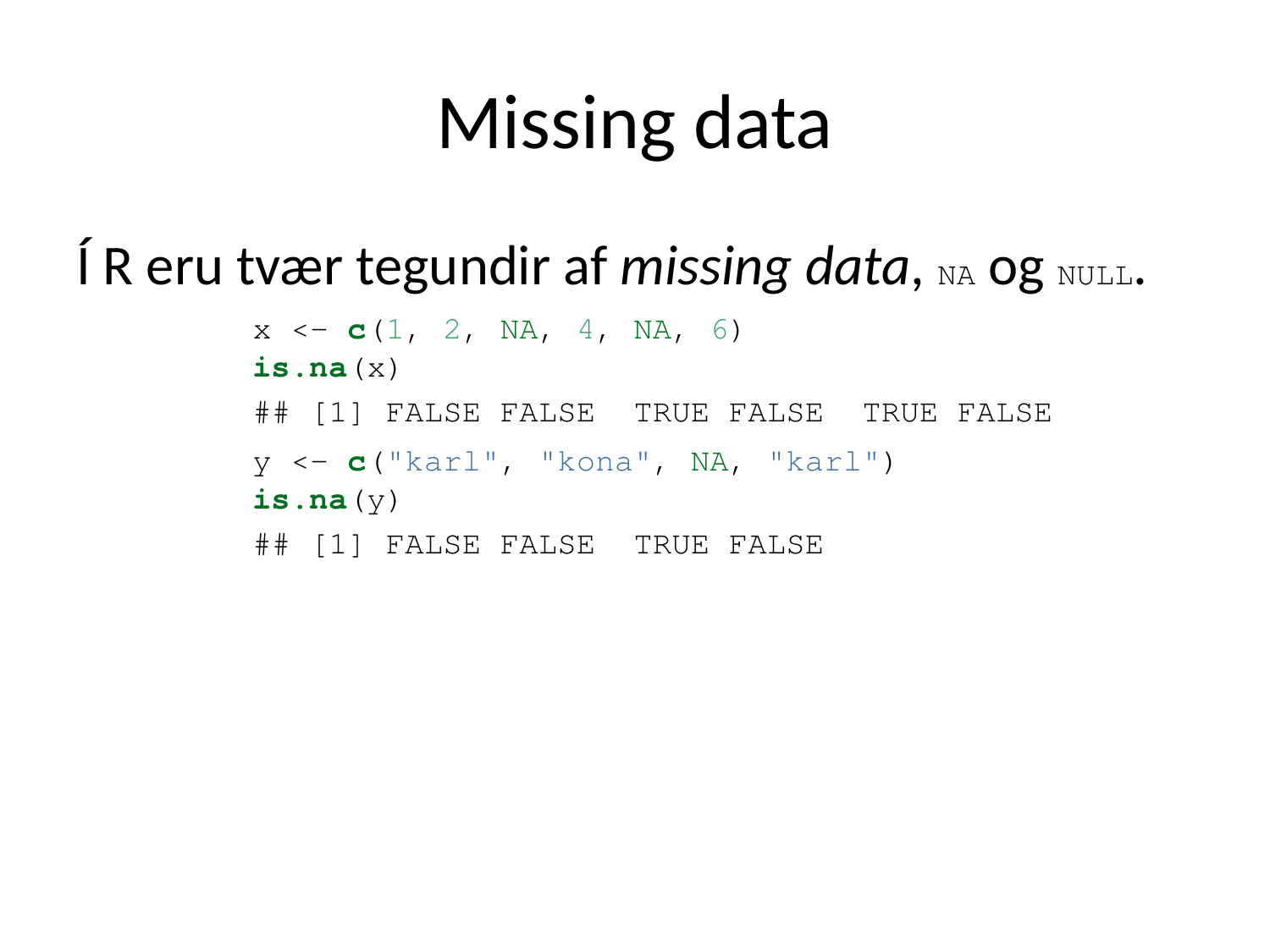

# Missing data
Í R eru tvær tegundir af missing data, NA og NULL.
x <- c(1, 2, NA, 4, NA, 6)
is.na(x)
## [1] FALSE FALSE  TRUE FALSE  TRUE FALSE
y <- c("karl", "kona", NA, "karl")
is.na(y)
## [1] FALSE FALSE  TRUE FALSE